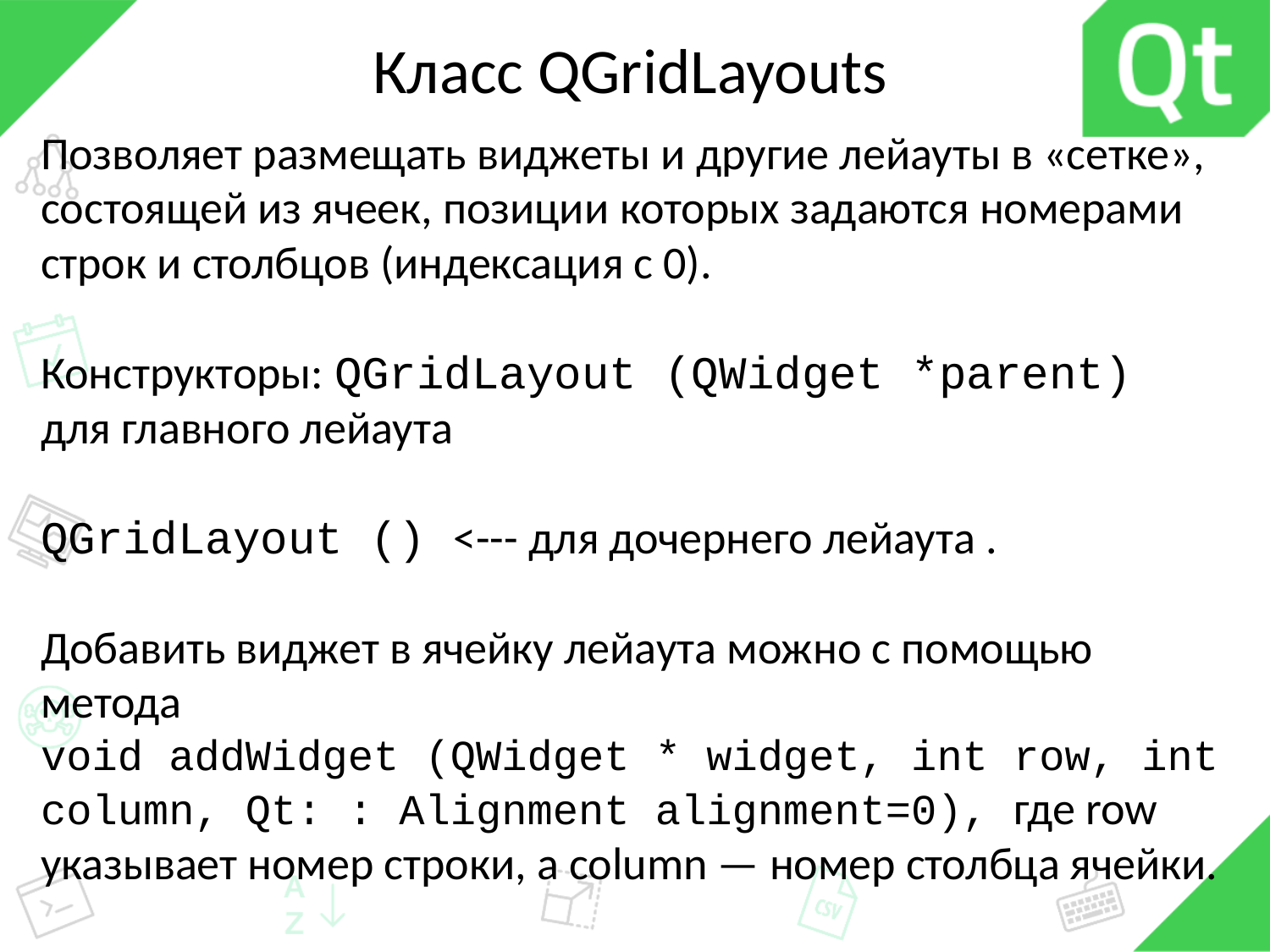

# Класс QGridLayouts
Позволяет размещать виджеты и другие лейауты в «сетке», состоящей из ячеек, позиции которых задаются номерами строк и столбцов (индексация с 0).

Конструкторы: QGridLayout (QWidget *parent) для главного лейаута

QGridLayout () <--- для дочернего лейаута .

Добавить виджет в ячейку лейаута можно с помощью метода
void addWidget (QWidget * widget, int row, int column, Qt: : Alignment alignment=0), где row указывает номер строки, а column — номер столбца ячейки.